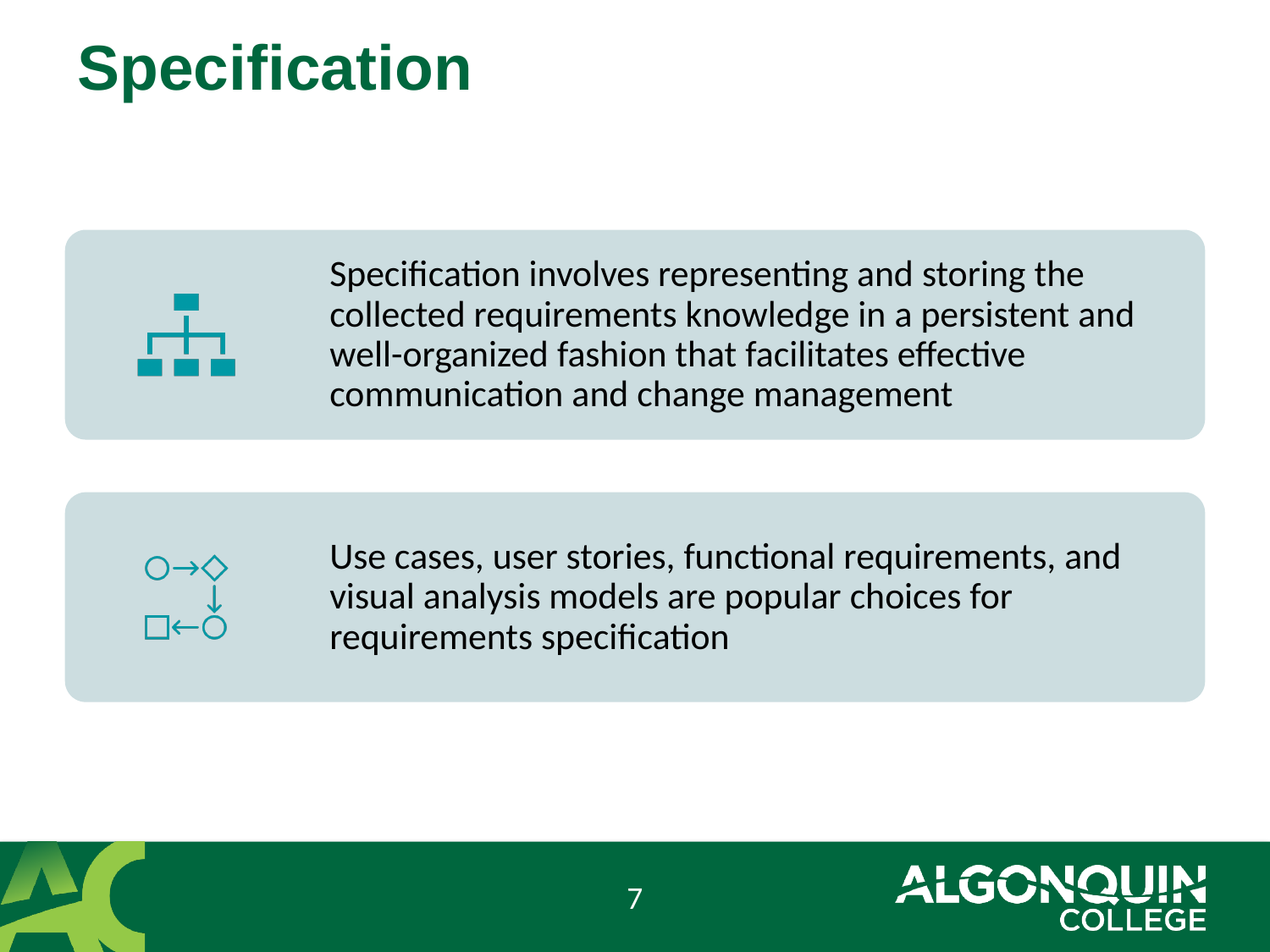

# Specification
Specification involves representing and storing the collected requirements knowledge in a persistent and well-organized fashion that facilitates effective communication and change management
Use cases, user stories, functional requirements, and visual analysis models are popular choices for requirements specification